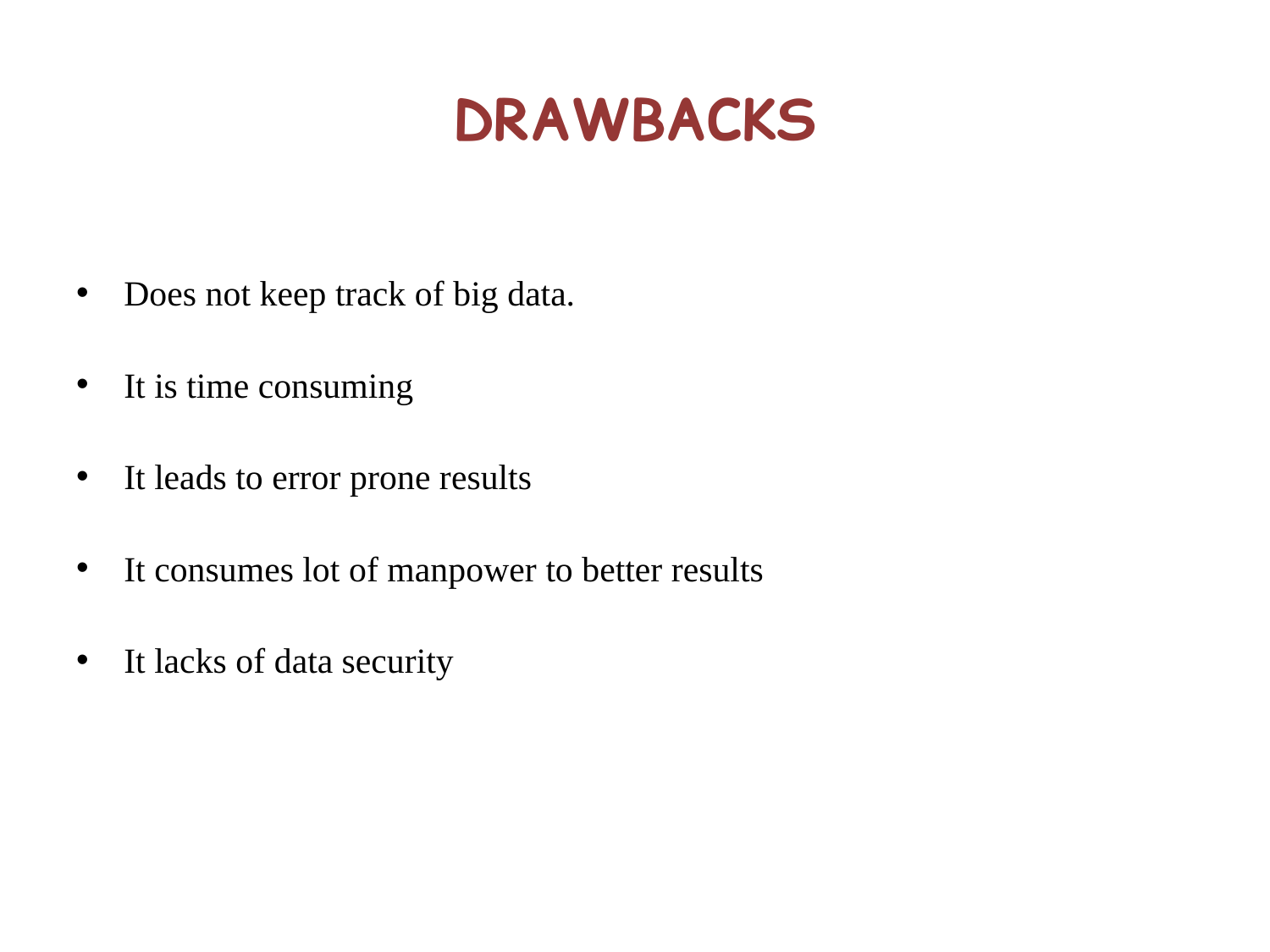

# DRAWBACKS
Does not keep track of big data.
It is time consuming
It leads to error prone results
It consumes lot of manpower to better results
It lacks of data security